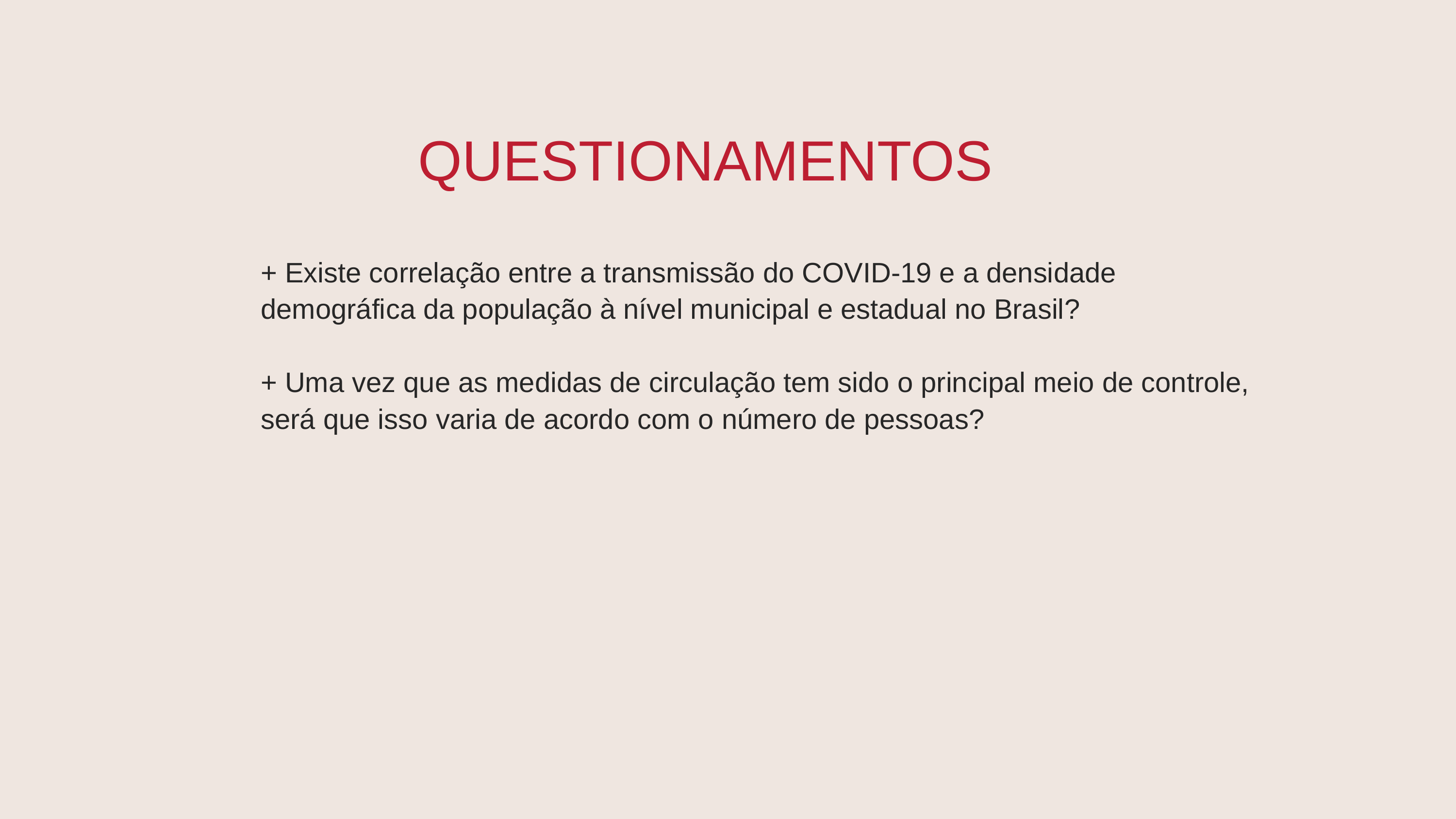

QUESTIONAMENTOS
+ Existe correlação entre a transmissão do COVID-19 e a densidade demográfica da população à nível municipal e estadual no Brasil?

+ Uma vez que as medidas de circulação tem sido o principal meio de controle, será que isso varia de acordo com o número de pessoas?